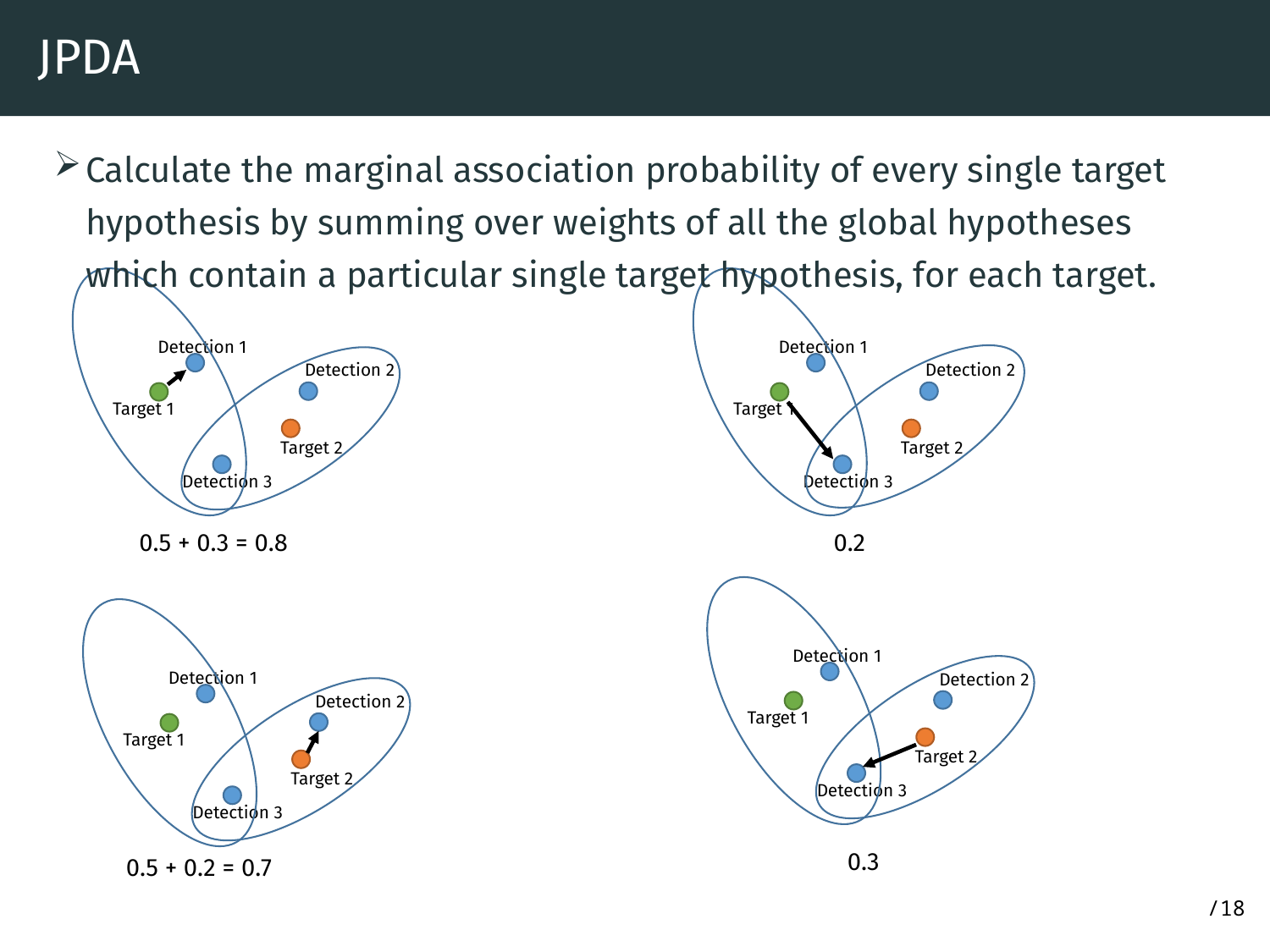

# JPDA
Calculate the marginal association probability of every single target hypothesis by summing over weights of all the global hypotheses which contain a particular single target hypothesis, for each target.

Detection 1
Detection 1
Detection 2
Detection 2

Target 1

Target 1

Target 2
Target 2

Detection 3
Detection 3
0.5 + 0.3 = 0.8
0.2

Detection 1
Detection 1
Detection 2

Detection 2

Target 1

Target 1

Target 2
Target 2

Detection 3

Detection 3
0.3
0.5 + 0.2 = 0.7